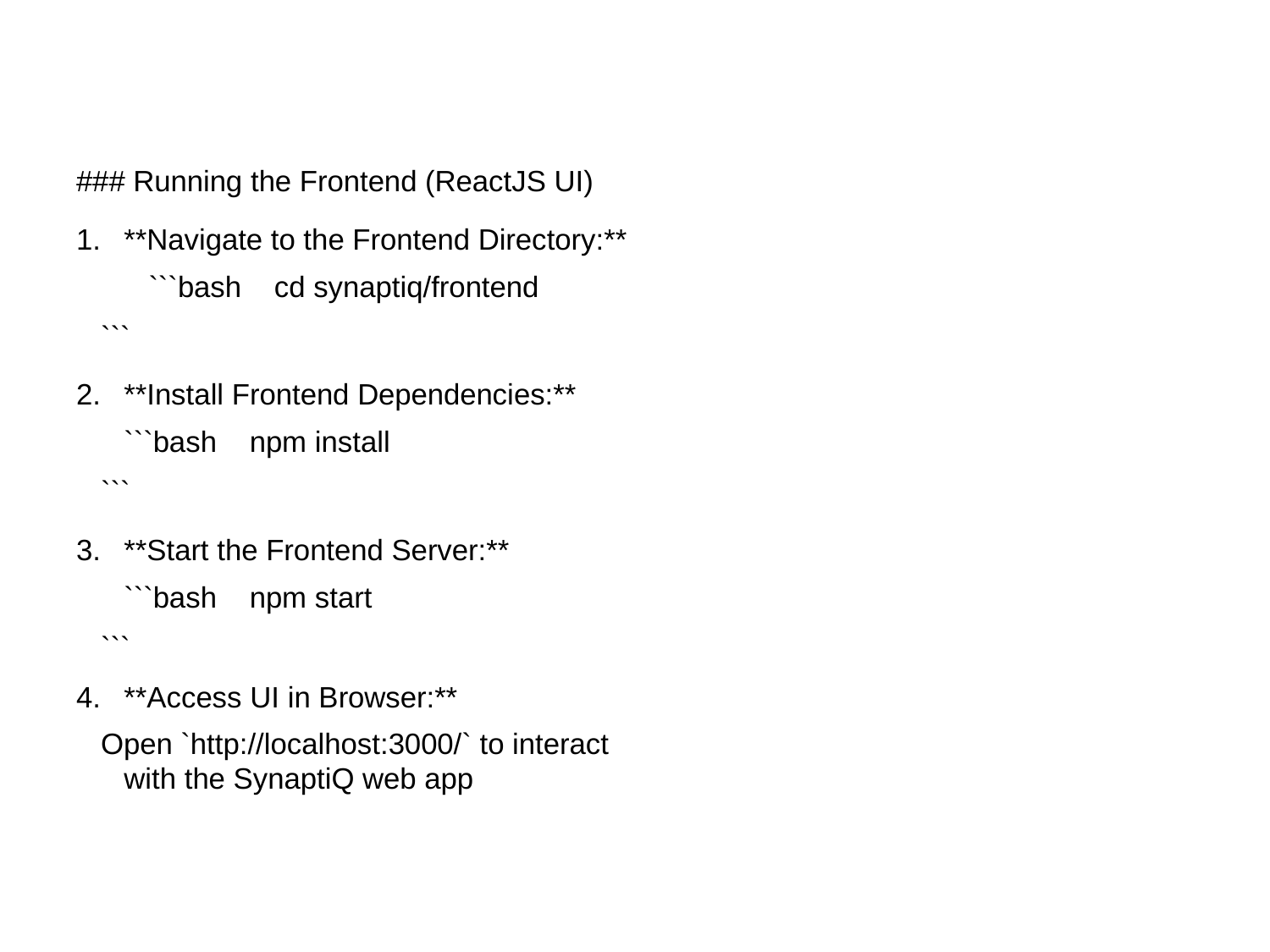

### Running the Frontend (ReactJS UI)
**Navigate to the Frontend Directory:**    ```bash    cd synaptiq/frontend
   ```
**Install Frontend Dependencies:**    ```bash    npm install
   ```
**Start the Frontend Server:**    ```bash    npm start
   ```
**Access UI in Browser:**
   Open `http://localhost:3000/` to interact with the SynaptiQ web app